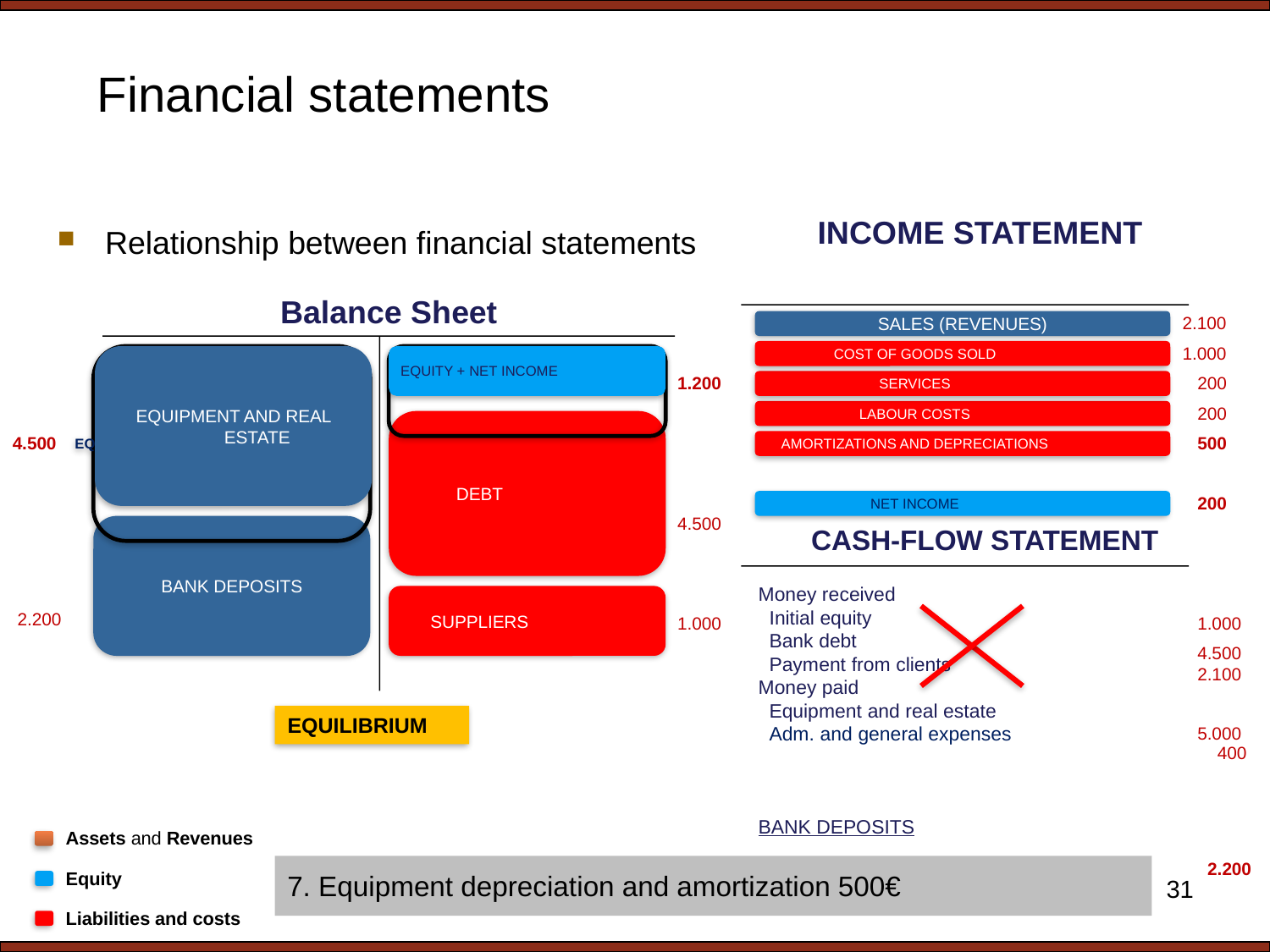

# Financial statements
INCOME STATEMENT
Relationship between financial statements
Balance Sheet

2.100
SALES (REVENUES)

1.000
COST OF GOODS SOLD
EQUIPMENT AND REAL ESTATE

EQUITY + NET INCOME
EQUIPMENT AND REAL ESTATE
1.200
200
SERVICES
200
LABOUR COSTS
DEBT
4.500
500
AMORTIZATIONS AND DEPRECIATIONS
200
NET INCOME
4.500

BANK DEPOSITS
CASH-FLOW STATEMENT

Money received
  Initial equity
  Bank debt
  Payment from clients
Money paid
  Equipment and real estate
  Adm. and general expenses

BANK DEPOSITS
SUPPLIERS
2.200
1.000
1.000
4.500
2.100
EQUILIBRIUM
5.000
400
Assets and Revenues

2.200
7. Equipment depreciation and amortization 500€
Equity
31

Liabilities and costs